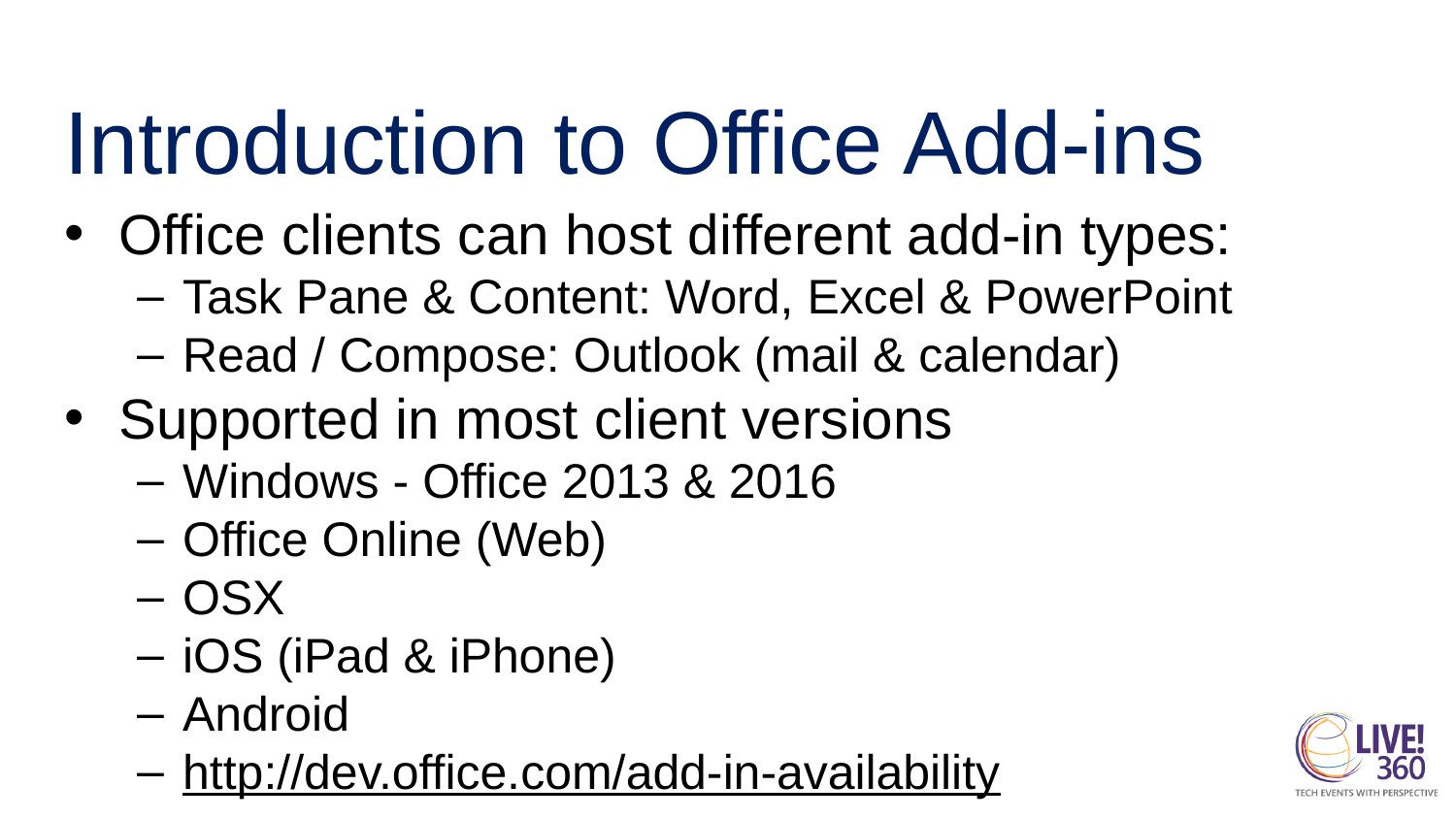

# Introduction to Office Add-ins
Office clients can host different add-in types:
Task Pane & Content: Word, Excel & PowerPoint
Read / Compose: Outlook (mail & calendar)
Supported in most client versions
Windows - Office 2013 & 2016
Office Online (Web)
OSX
iOS (iPad & iPhone)
Android
http://dev.office.com/add-in-availability